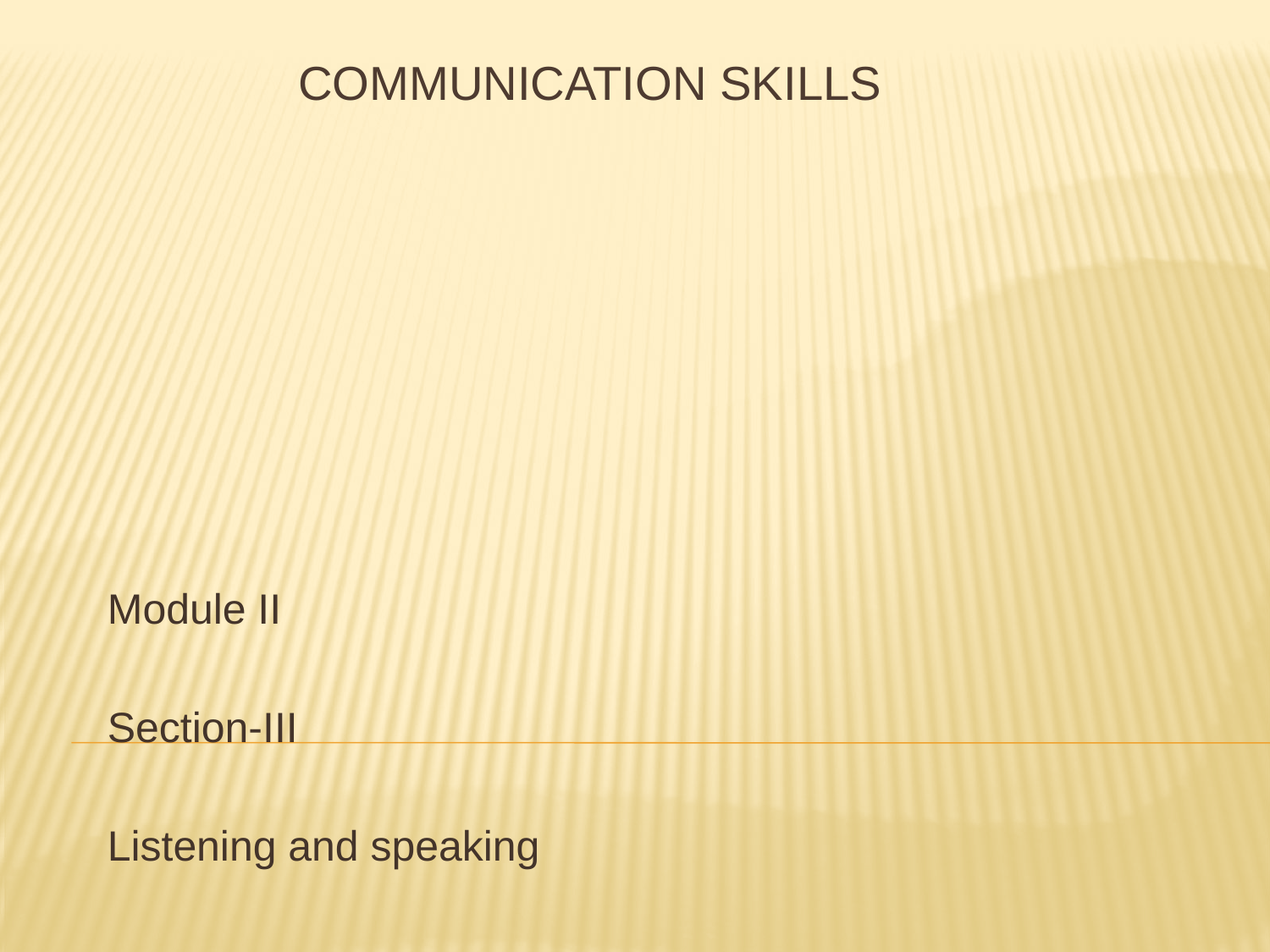

# Communication Skills

Module II

Section-III

Listening and speaking